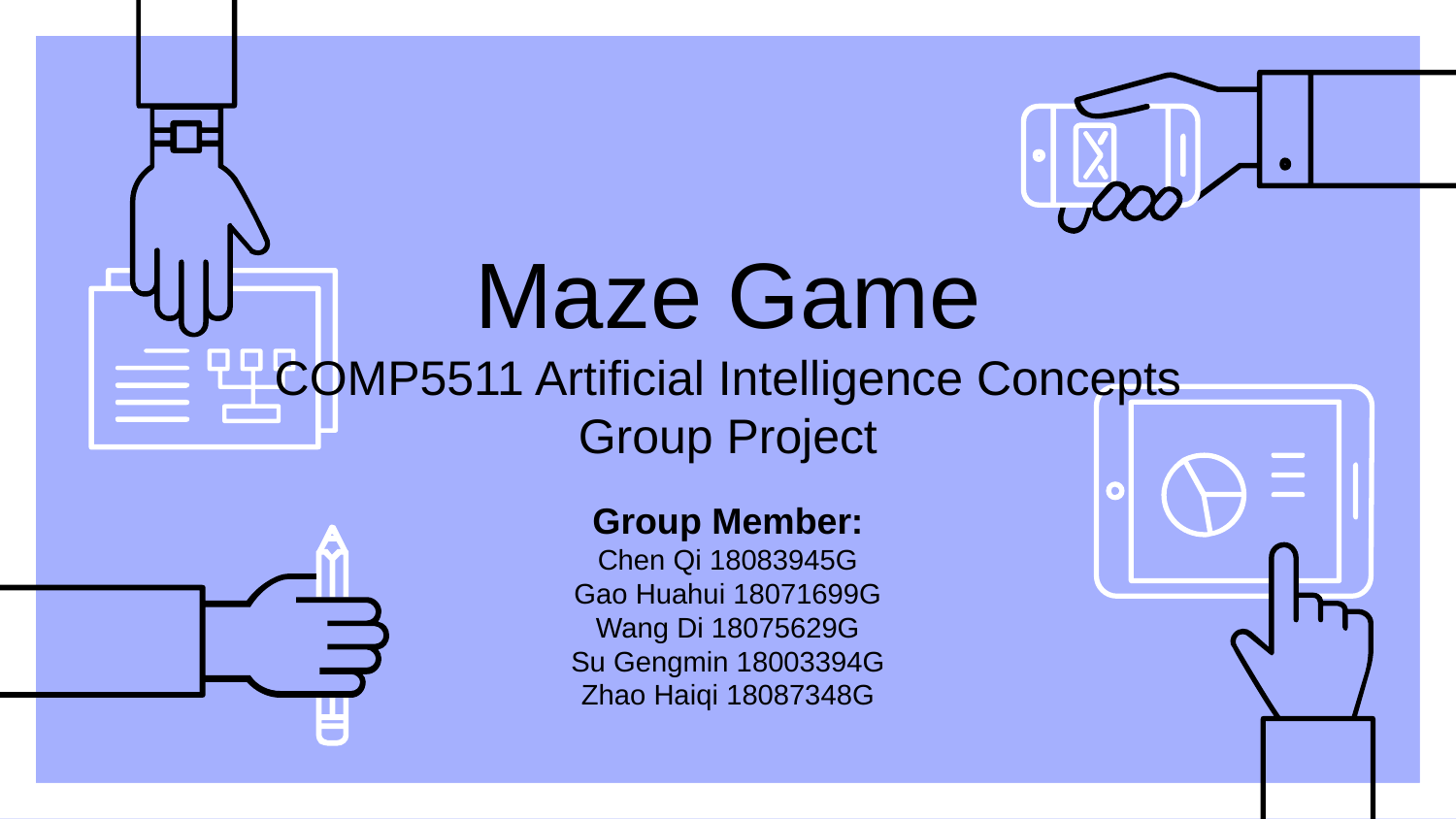

# Maze Game COMP5511 Artificial Intelligence Concepts Group Project Group Member: Chen Qi 18083945G Gao Huahui 18071699G Wang Di 18075629G Su Gengmin 18003394G Zhao Haiqi 18087348G